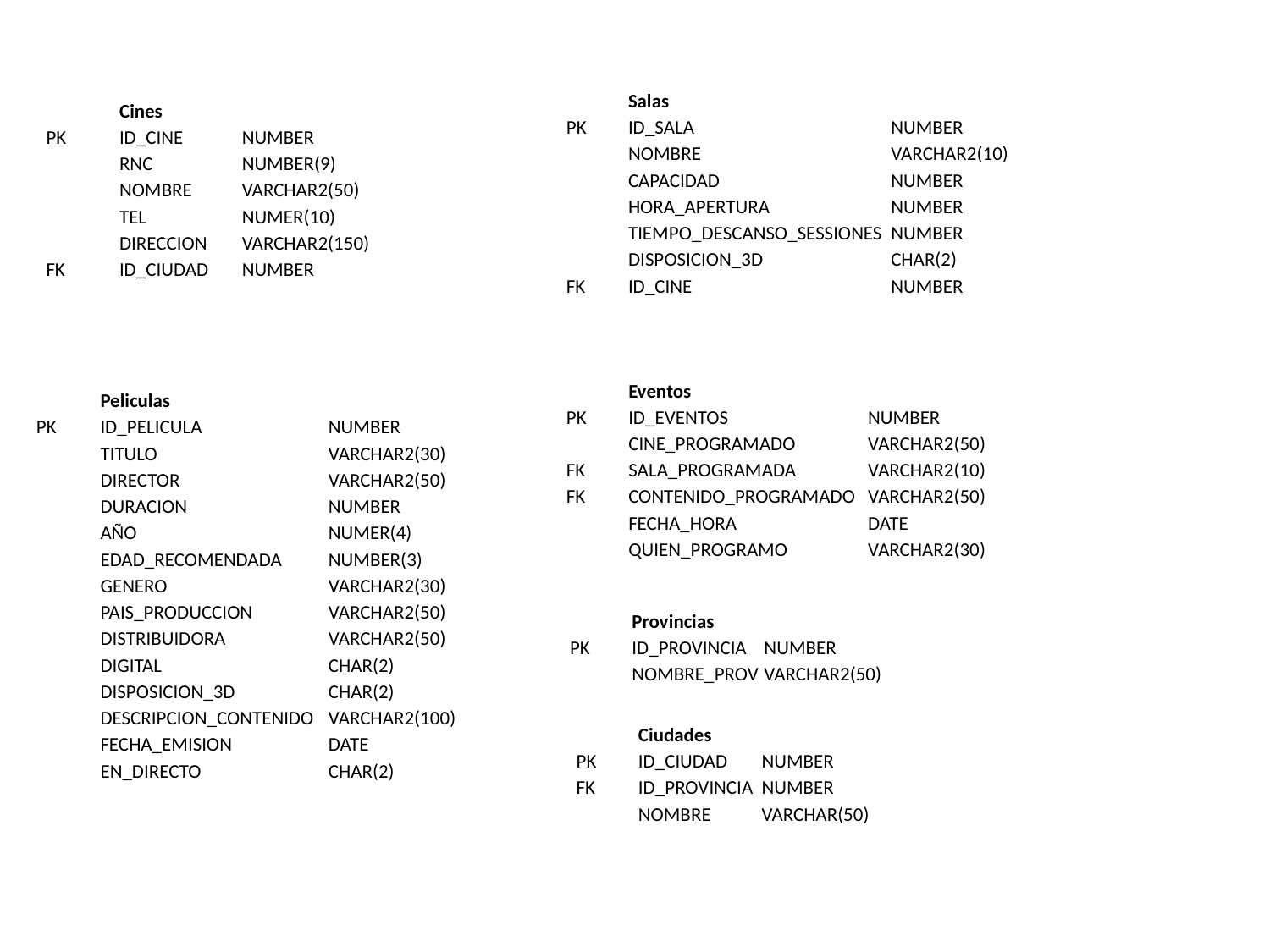

|  | Salas |  |
| --- | --- | --- |
| PK | ID\_SALA | NUMBER |
|  | NOMBRE | VARCHAR2(10) |
|  | CAPACIDAD | NUMBER |
|  | HORA\_APERTURA | NUMBER |
|  | TIEMPO\_DESCANSO\_SESSIONES | NUMBER |
|  | DISPOSICION\_3D | CHAR(2) |
| FK | ID\_CINE | NUMBER |
|  | Cines |  |
| --- | --- | --- |
| PK | ID\_CINE | NUMBER |
|  | RNC | NUMBER(9) |
|  | NOMBRE | VARCHAR2(50) |
|  | TEL | NUMER(10) |
|  | DIRECCION | VARCHAR2(150) |
| FK | ID\_CIUDAD | NUMBER |
|  | Eventos |  |
| --- | --- | --- |
| PK | ID\_EVENTOS | NUMBER |
|  | CINE\_PROGRAMADO | VARCHAR2(50) |
| FK | SALA\_PROGRAMADA | VARCHAR2(10) |
| FK | CONTENIDO\_PROGRAMADO | VARCHAR2(50) |
|  | FECHA\_HORA | DATE |
|  | QUIEN\_PROGRAMO | VARCHAR2(30) |
|  | Peliculas |  |
| --- | --- | --- |
| PK | ID\_PELICULA | NUMBER |
|  | TITULO | VARCHAR2(30) |
|  | DIRECTOR | VARCHAR2(50) |
|  | DURACION | NUMBER |
|  | AÑO | NUMER(4) |
|  | EDAD\_RECOMENDADA | NUMBER(3) |
|  | GENERO | VARCHAR2(30) |
|  | PAIS\_PRODUCCION | VARCHAR2(50) |
|  | DISTRIBUIDORA | VARCHAR2(50) |
|  | DIGITAL | CHAR(2) |
|  | DISPOSICION\_3D | CHAR(2) |
|  | DESCRIPCION\_CONTENIDO | VARCHAR2(100) |
|  | FECHA\_EMISION | DATE |
|  | EN\_DIRECTO | CHAR(2) |
|  | Provincias |  |
| --- | --- | --- |
| PK | ID\_PROVINCIA | NUMBER |
|  | NOMBRE\_PROV | VARCHAR2(50) |
|  | Ciudades |  |
| --- | --- | --- |
| PK | ID\_CIUDAD | NUMBER |
| FK | ID\_PROVINCIA | NUMBER |
|  | NOMBRE | VARCHAR(50) |